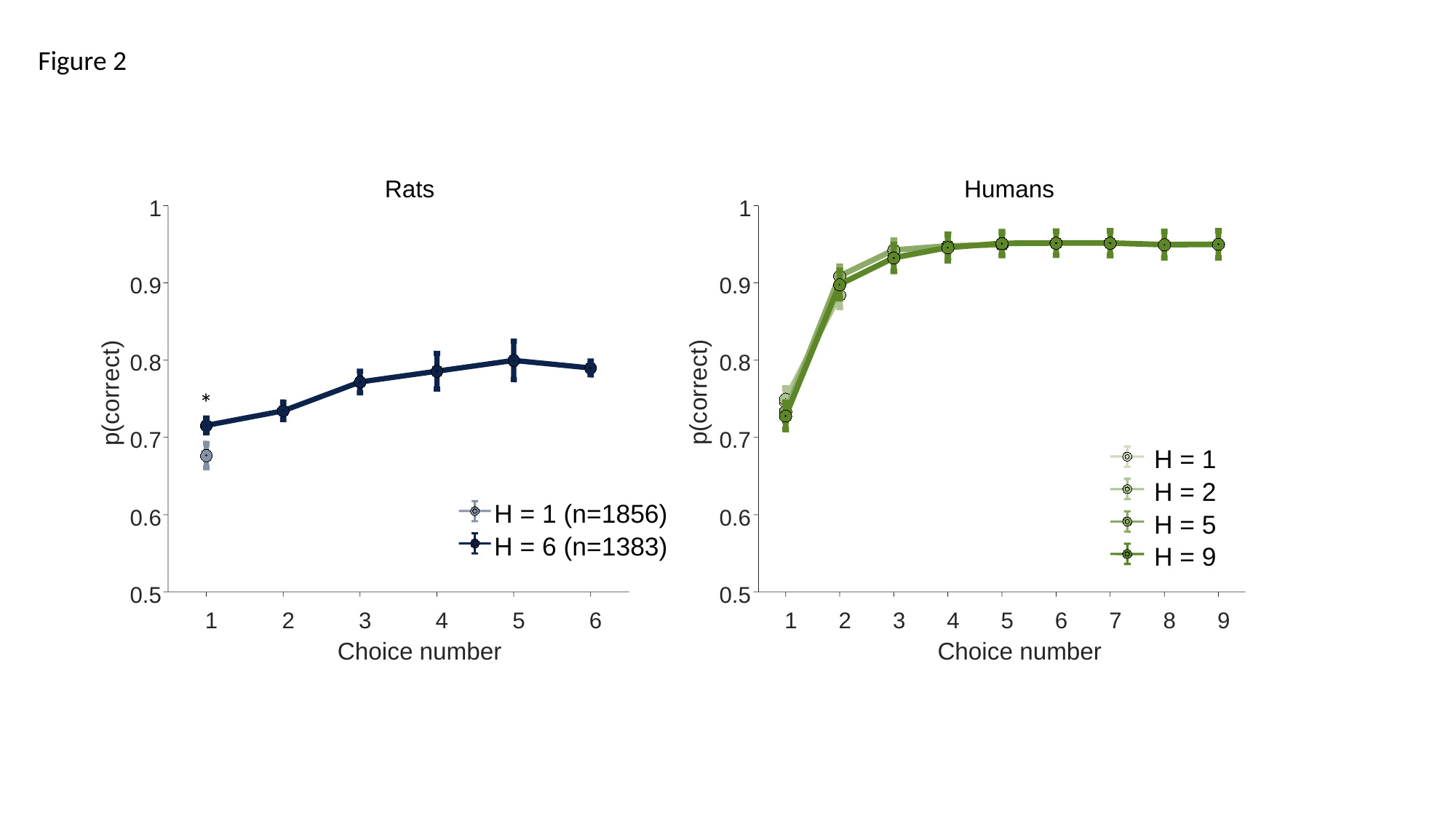

Figure 2
Rats
Humans
1
1

0.9
0.9

)
)
t
t

c
c
0.8
0.8

e
e

r

r

r
r

*

o
o

c
c

(

(

p
p

0.7

0.7

H = 1

H = 2

H = 1 (n=1856)

0.6
0.6

H = 5

H = 6 (n=1383)

H = 9

0.5
0.5

1
2
3
4
5
6
1
2
3
4
5
6
7
8
9
Choice number
Choice number